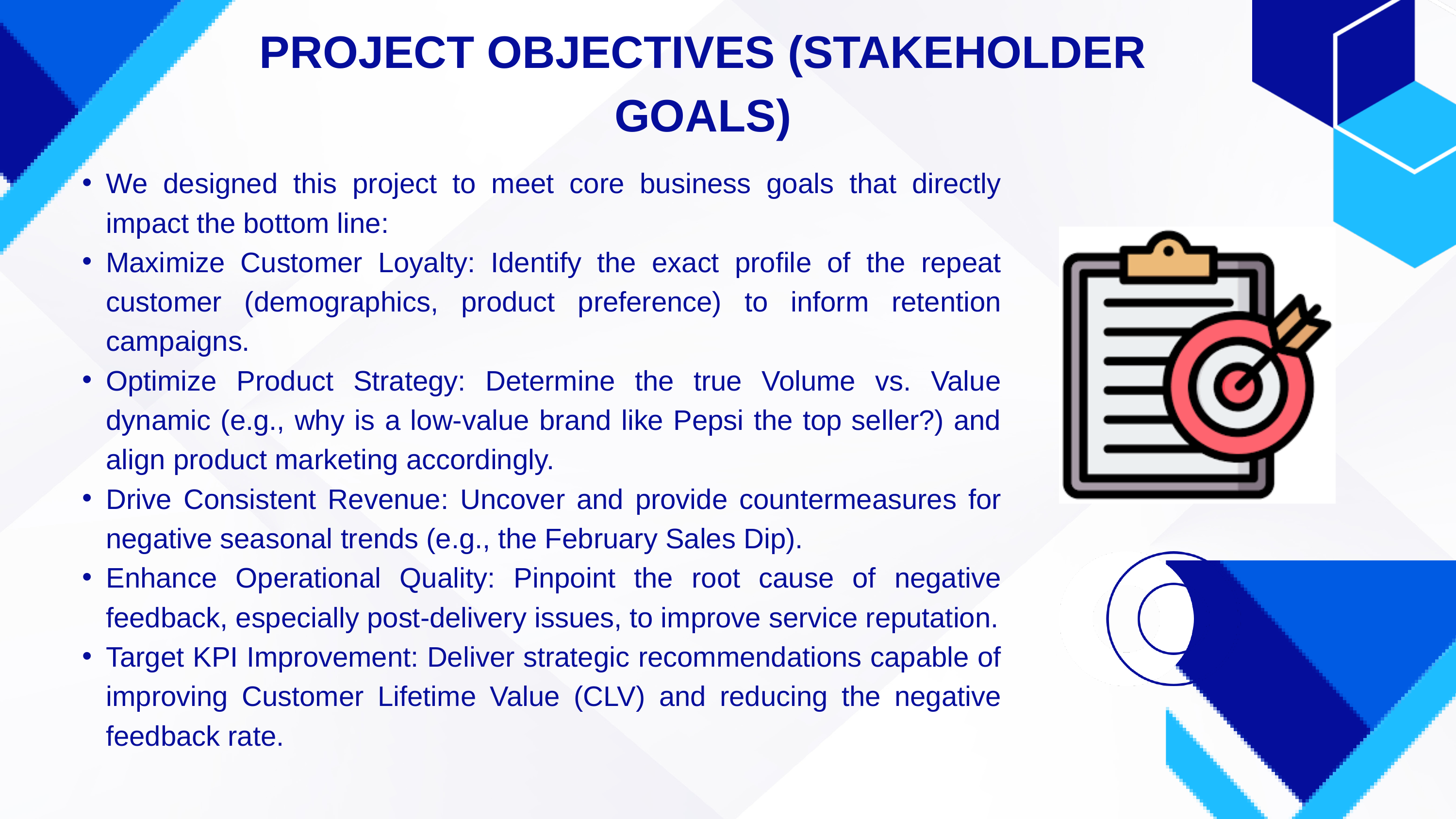

PROJECT OBJECTIVES (STAKEHOLDER GOALS)
We designed this project to meet core business goals that directly impact the bottom line:
Maximize Customer Loyalty: Identify the exact profile of the repeat customer (demographics, product preference) to inform retention campaigns.
Optimize Product Strategy: Determine the true Volume vs. Value dynamic (e.g., why is a low-value brand like Pepsi the top seller?) and align product marketing accordingly.
Drive Consistent Revenue: Uncover and provide countermeasures for negative seasonal trends (e.g., the February Sales Dip).
Enhance Operational Quality: Pinpoint the root cause of negative feedback, especially post-delivery issues, to improve service reputation.
Target KPI Improvement: Deliver strategic recommendations capable of improving Customer Lifetime Value (CLV) and reducing the negative feedback rate.